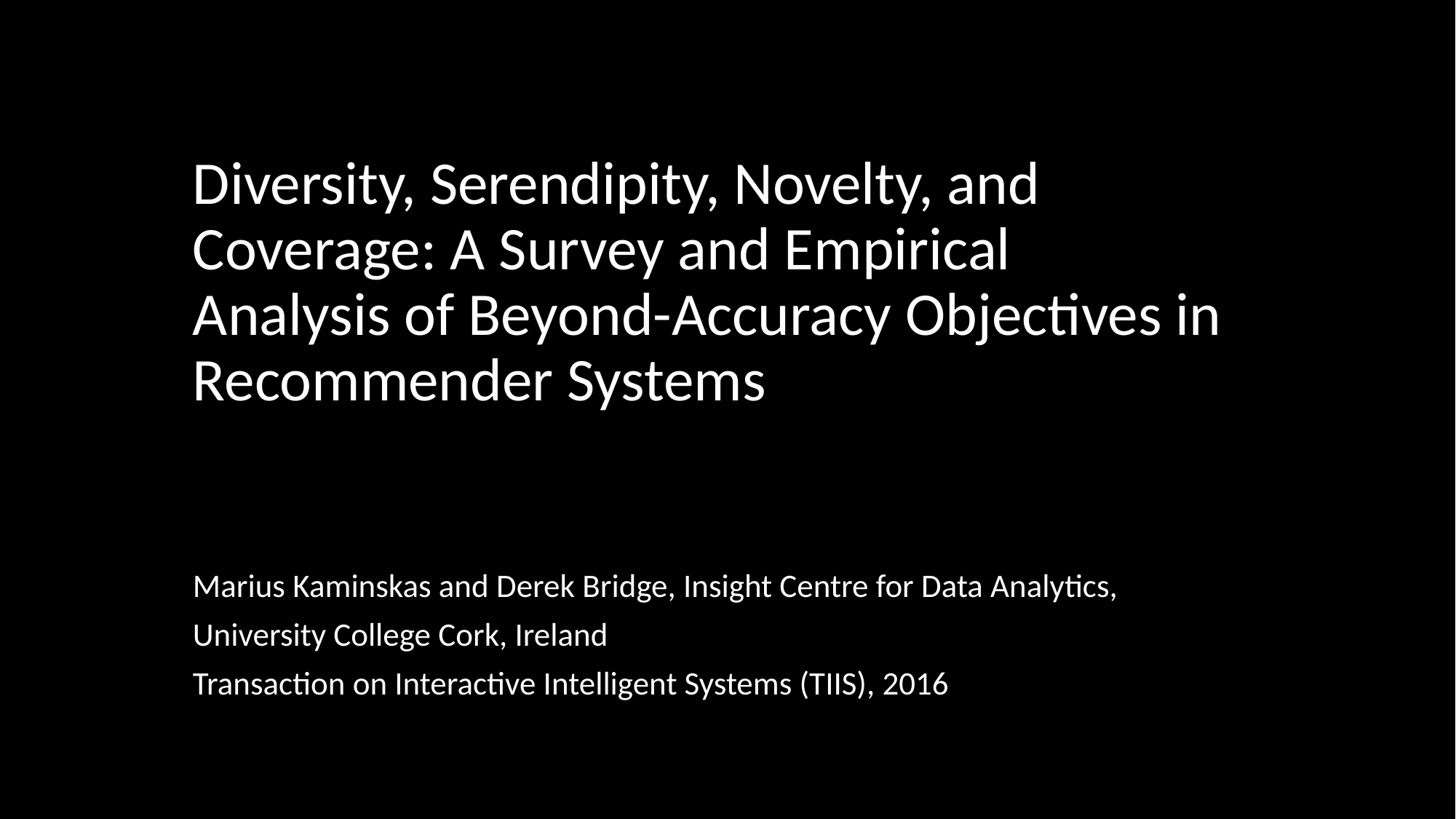

# Diversity, Serendipity, Novelty, and Coverage: A Survey and Empirical Analysis of Beyond-Accuracy Objectives in Recommender Systems

Marius Kaminskas and Derek Bridge, Insight Centre for Data Analytics,
University College Cork, Ireland
Transaction on Interactive Intelligent Systems (TIIS), 2016